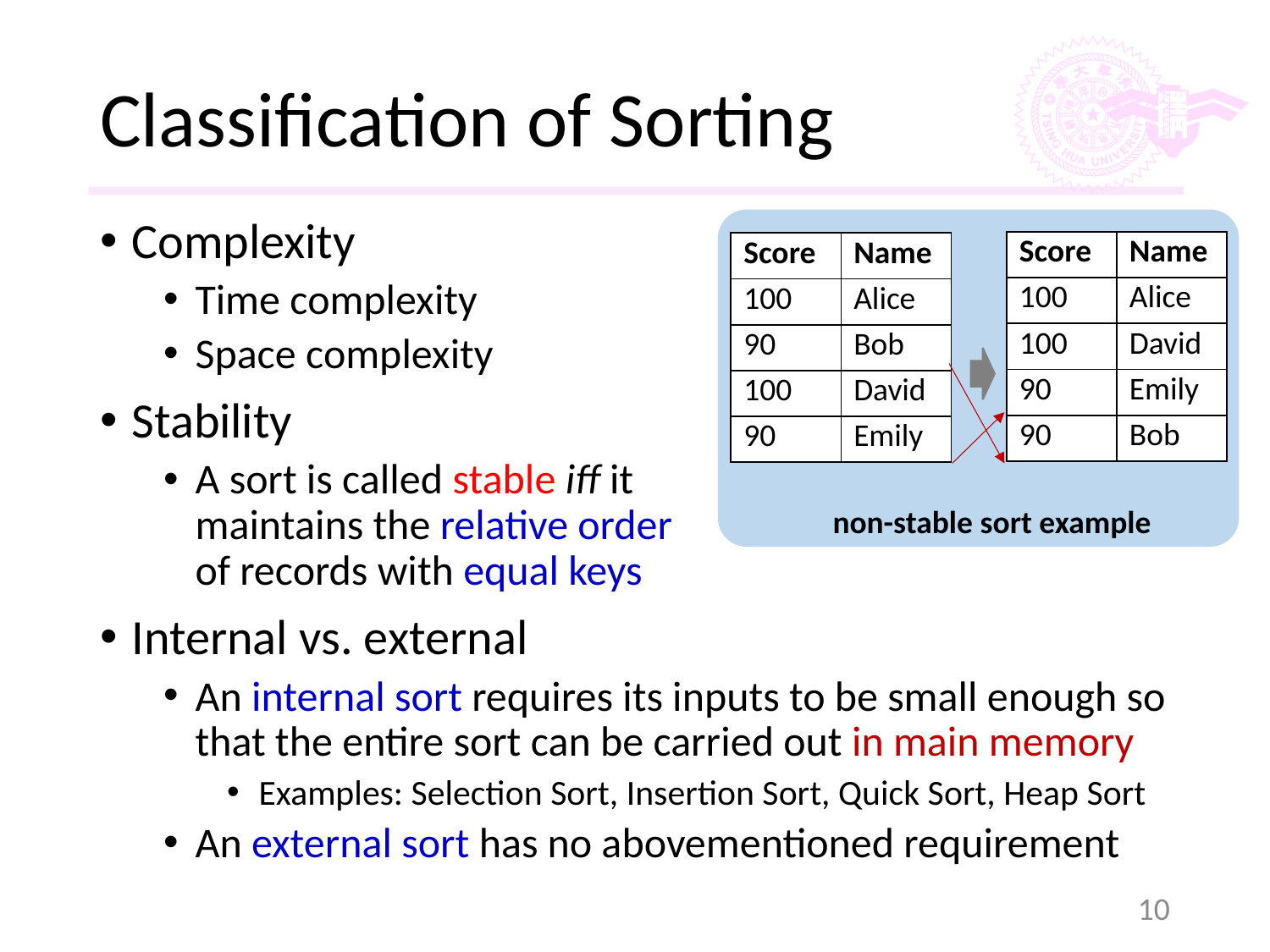

# Classification of Sorting
Complexity
Time complexity
Space complexity
Stability
A sort is called stable iff it
maintains the relative order
of records with equal keys
Internal vs. external
An internal sort requires its inputs to be small enough so that the entire sort can be carried out in main memory
Examples: Selection Sort, Insertion Sort, Quick Sort, Heap Sort
An external sort has no abovementioned requirement

| Score | Name |
| --- | --- |
| 100 | Alice |
| 100 | David |
| 90 | Emily |
| 90 | Bob |
| Score | Name |
| --- | --- |
| 100 | Alice |
| 90 | Bob |
| 100 | David |
| 90 | Emily |

non-stable sort example
10